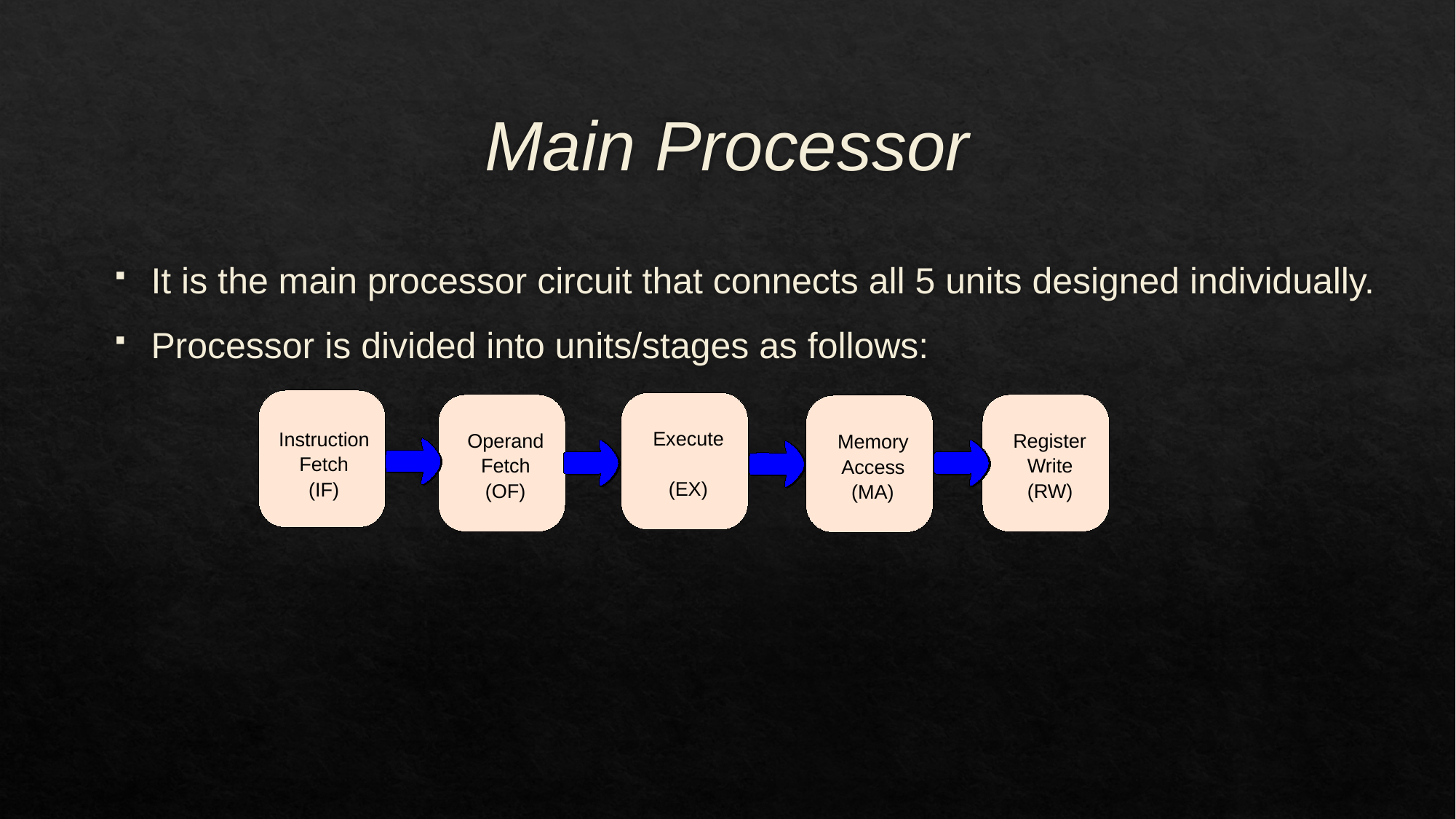

# Main Processor
It is the main processor circuit that connects all 5 units designed individually.
Processor is divided into units/stages as follows:

Execute
Instruction
Operand
Register
Memory

Fetch
Fetch
Write
Access
(EX)
(IF)
(OF)
(RW)
(MA)